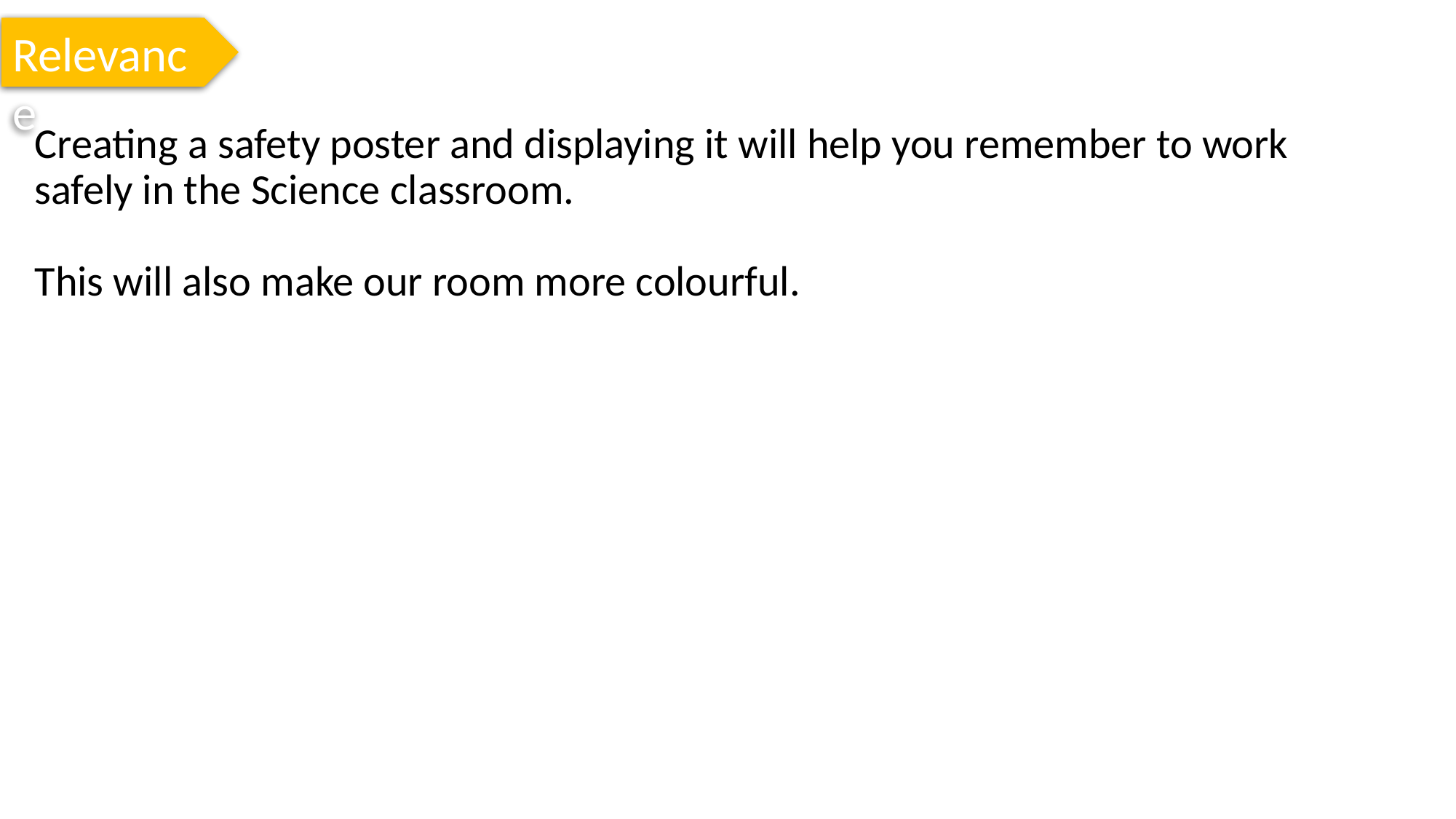

Relevance
Creating a safety poster and displaying it will help you remember to work safely in the Science classroom.

This will also make our room more colourful.